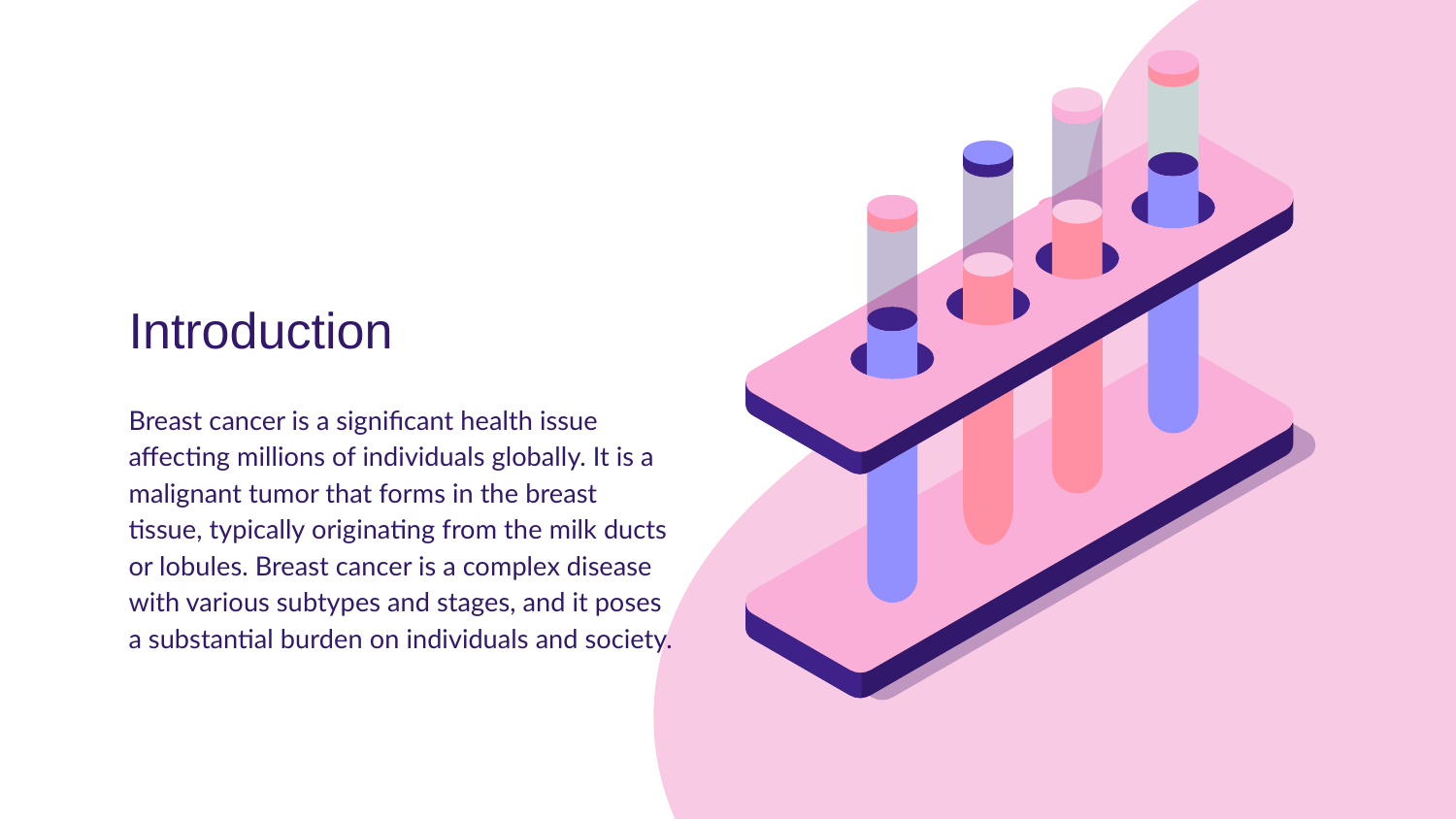

# Introduction

Breast cancer is a significant health issue affecting millions of individuals globally. It is a malignant tumor that forms in the breast tissue, typically originating from the milk ducts or lobules. Breast cancer is a complex disease with various subtypes and stages, and it poses a substantial burden on individuals and society.